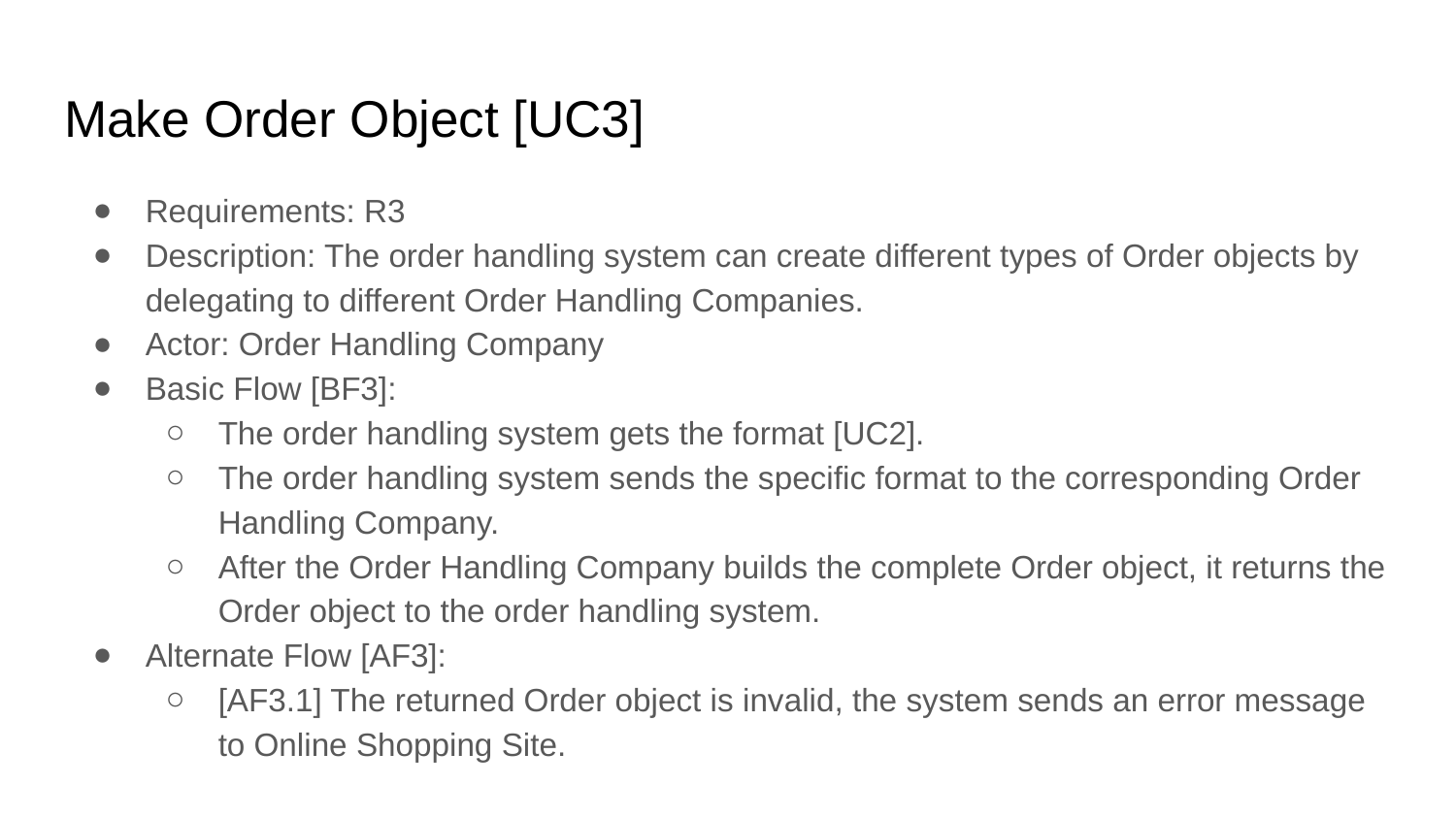

# Make Order Object [UC3]
Requirements: R3
Description: The order handling system can create different types of Order objects by delegating to different Order Handling Companies.
Actor: Order Handling Company
Basic Flow [BF3]:
The order handling system gets the format [UC2].
The order handling system sends the specific format to the corresponding Order Handling Company.
After the Order Handling Company builds the complete Order object, it returns the Order object to the order handling system.
Alternate Flow [AF3]:
[AF3.1] The returned Order object is invalid, the system sends an error message to Online Shopping Site.